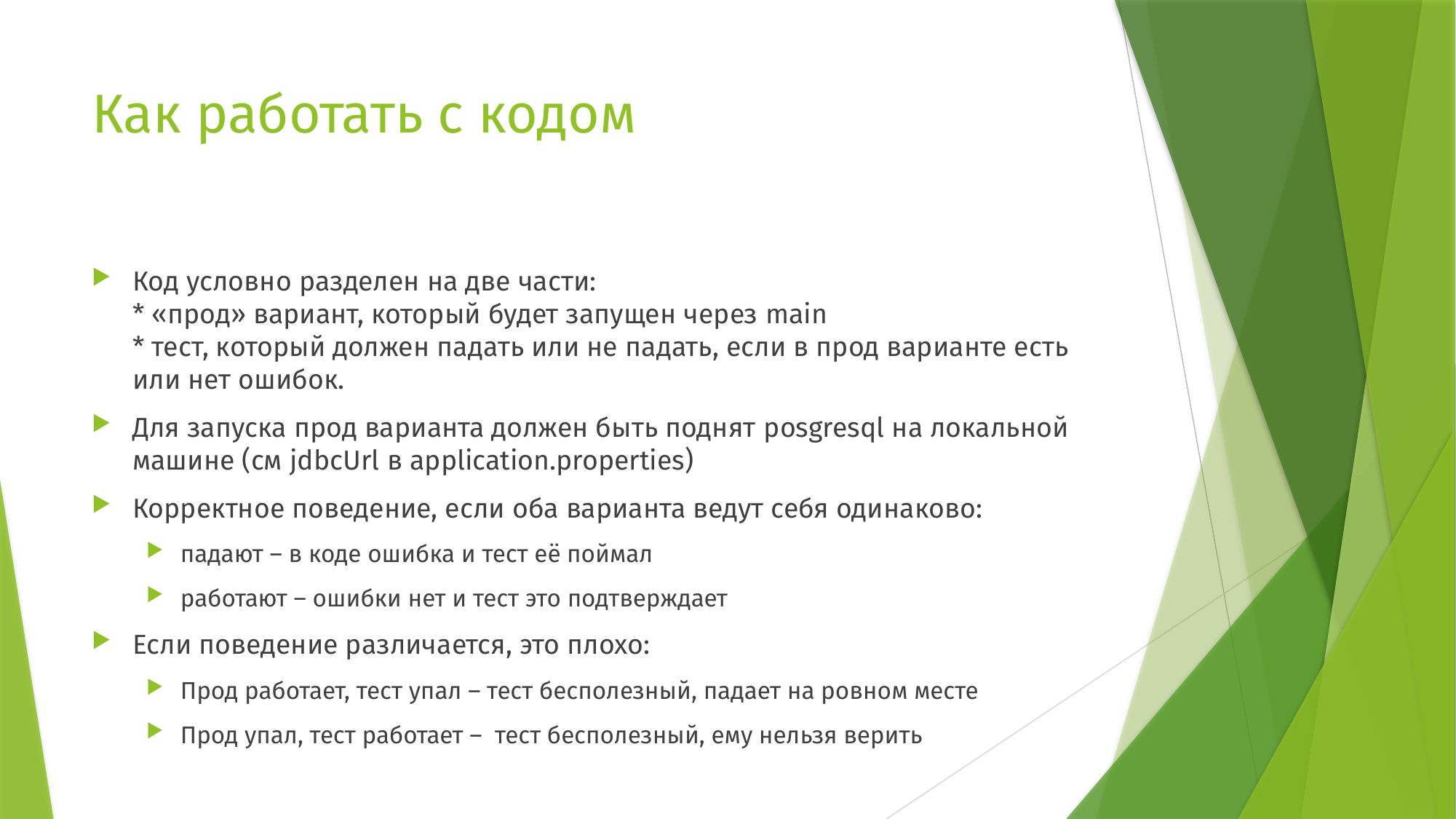

# Как работать с кодом
Код условно разделен на две части:
* «прод» вариант, который будет запущен через main
* тест, который должен падать или не падать, если в прод варианте есть или нет ошибок.
Для запуска прод варианта должен быть поднят posgresql на локальной машине (см jdbcUrl в application.properties)
Корректное поведение, если оба варианта ведут себя одинаково:
падают – в коде ошибка и тест её поймал
работают – ошибки нет и тест это подтверждает
Если поведение различается, это плохо:
Прод работает, тест упал – тест бесполезный, падает на ровном месте
Прод упал, тест работает –  тест бесполезный, ему нельзя верить